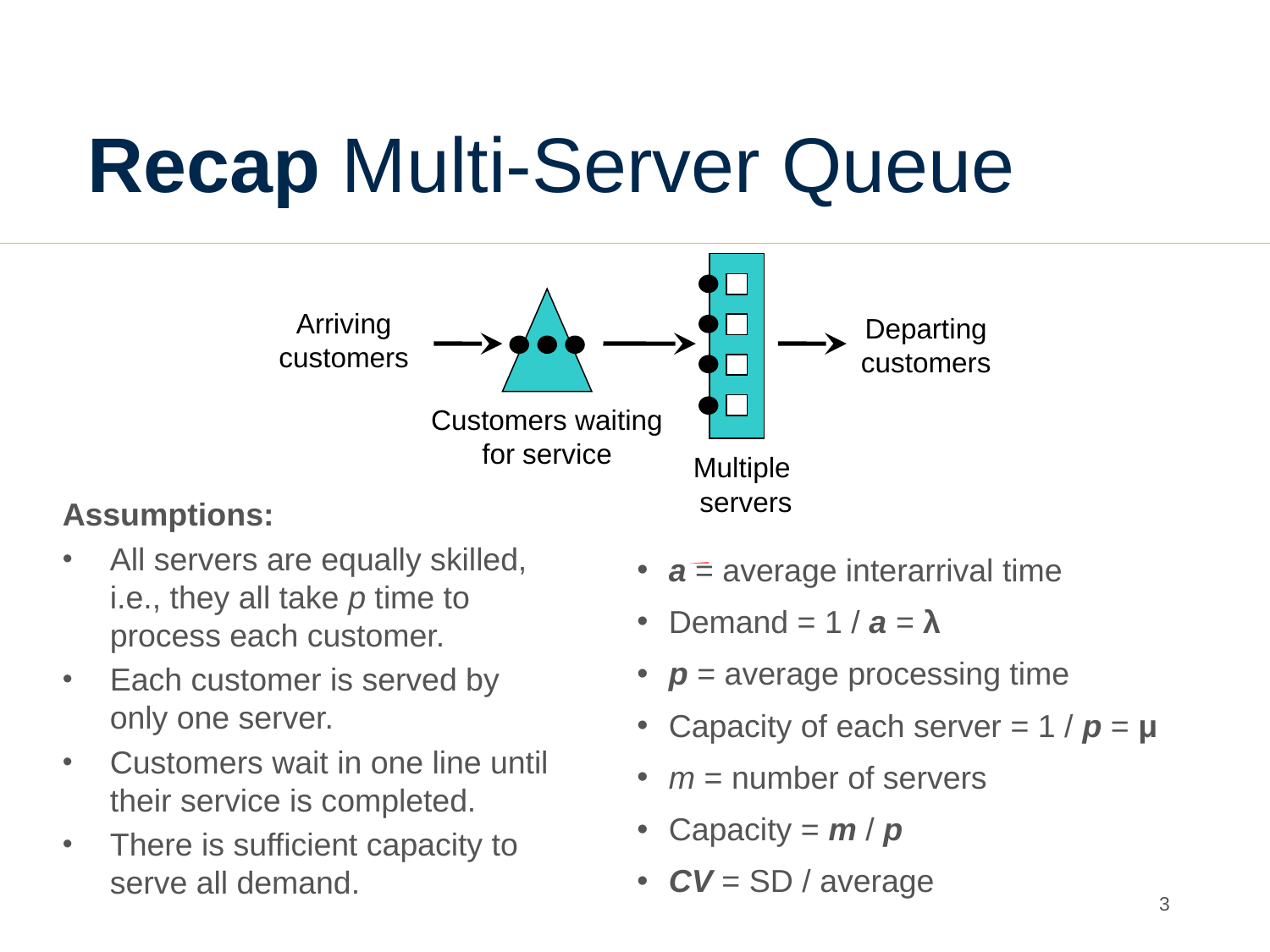

# Recap Multi-Server Queue

Arriving customers
Departing customers

Customers waiting for service

Multiple
servers
Assumptions:
All servers are equally skilled,
i.e., they all take p time to process each customer.
Each customer is served by
only one server.
Customers wait in one line until their service is completed.
There is sufficient capacity to serve all demand.
a = average interarrival time
Demand = 1 / a = λ
p = average processing time
Capacity of each server = 1 / p = μ
m = number of servers
Capacity = m / p
CV = SD / average

3